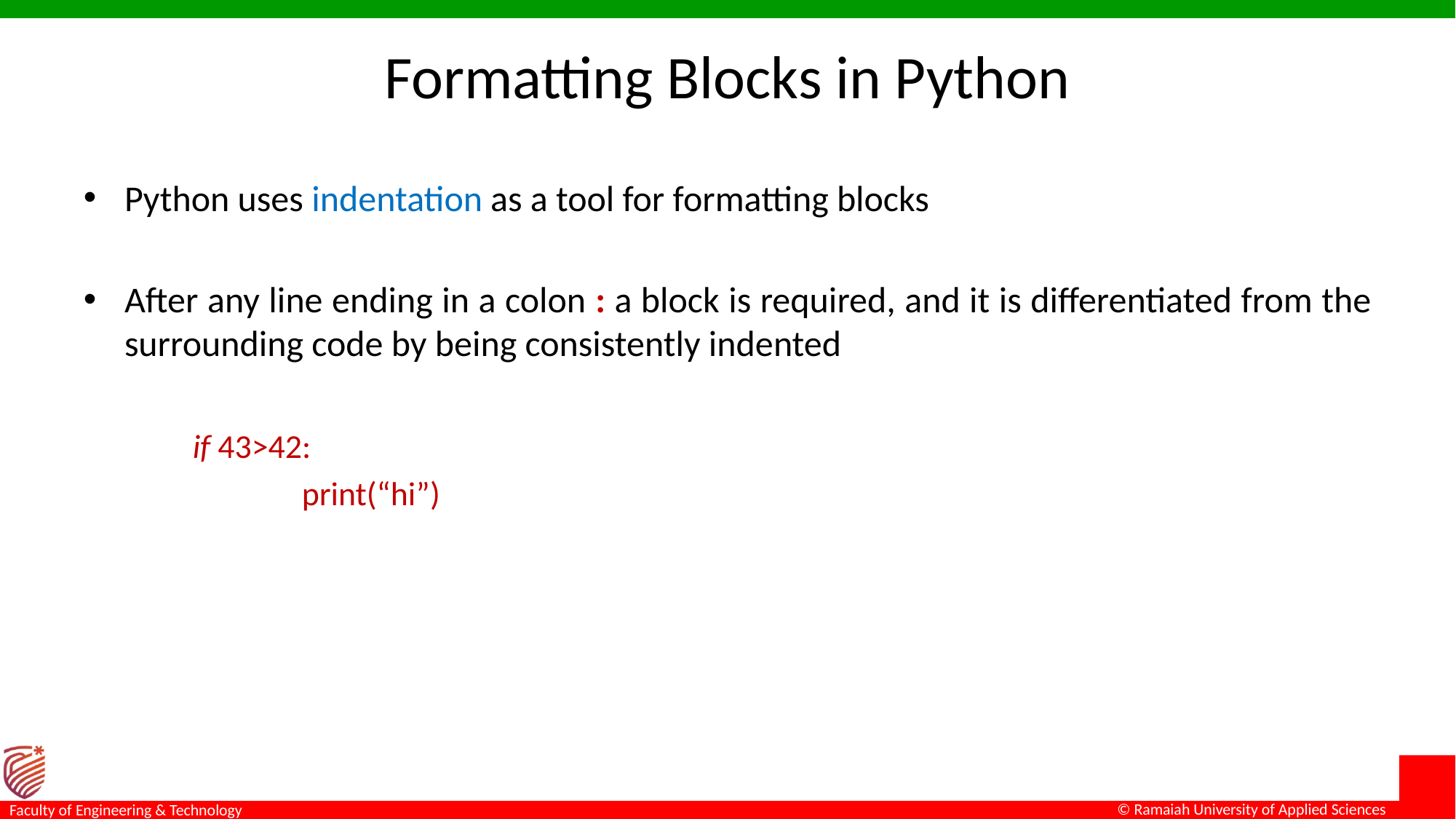

# Formatting Blocks in Python
Python uses indentation as a tool for formatting blocks

After any line ending in a colon : a block is required, and it is differentiated from the surrounding code by being consistently indented

	if 43>42:
	     	print(“hi”)